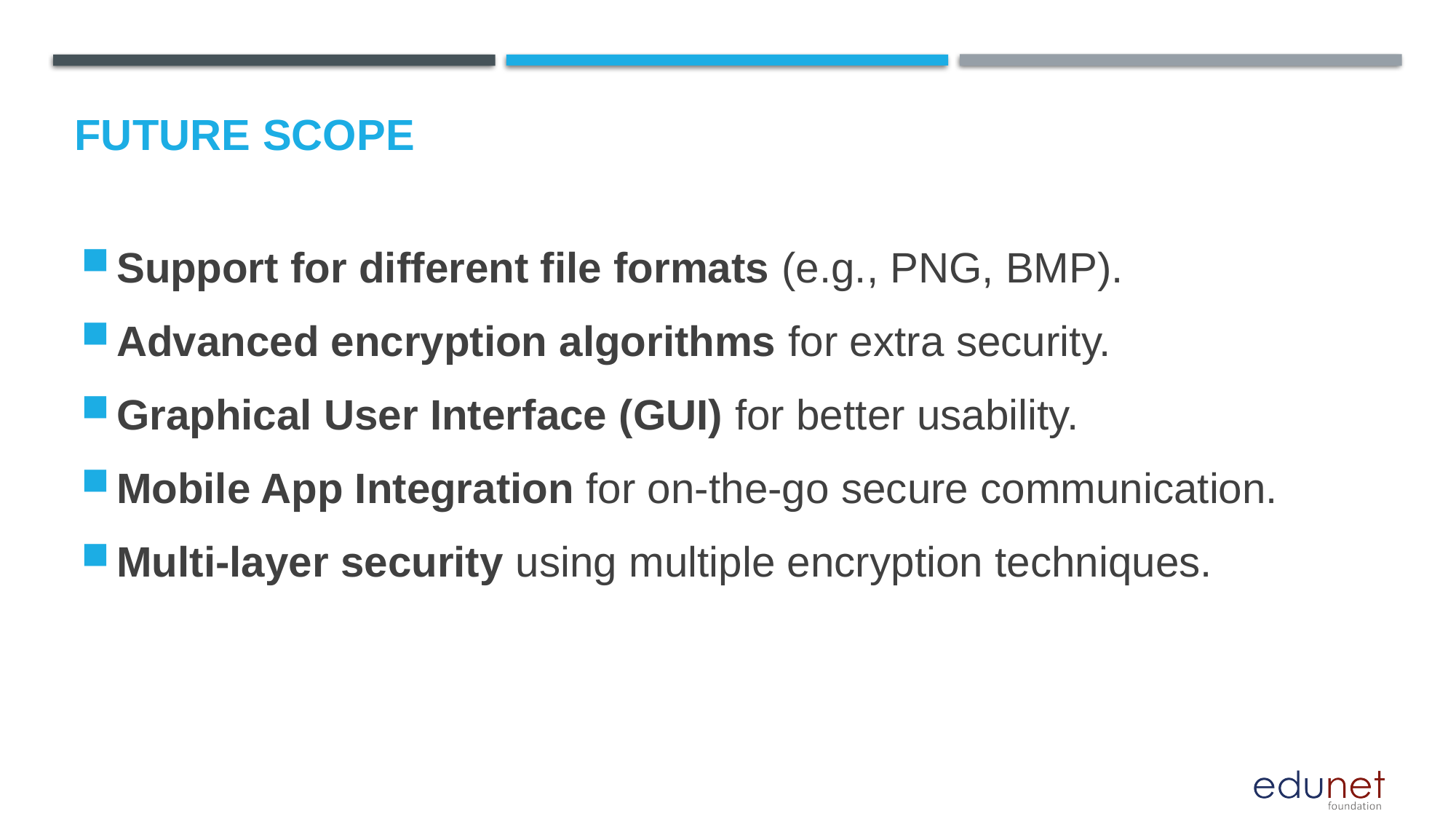

Future scope
# Support for different file formats (e.g., PNG, BMP).
Advanced encryption algorithms for extra security.
Graphical User Interface (GUI) for better usability.
Mobile App Integration for on-the-go secure communication.
Multi-layer security using multiple encryption techniques.